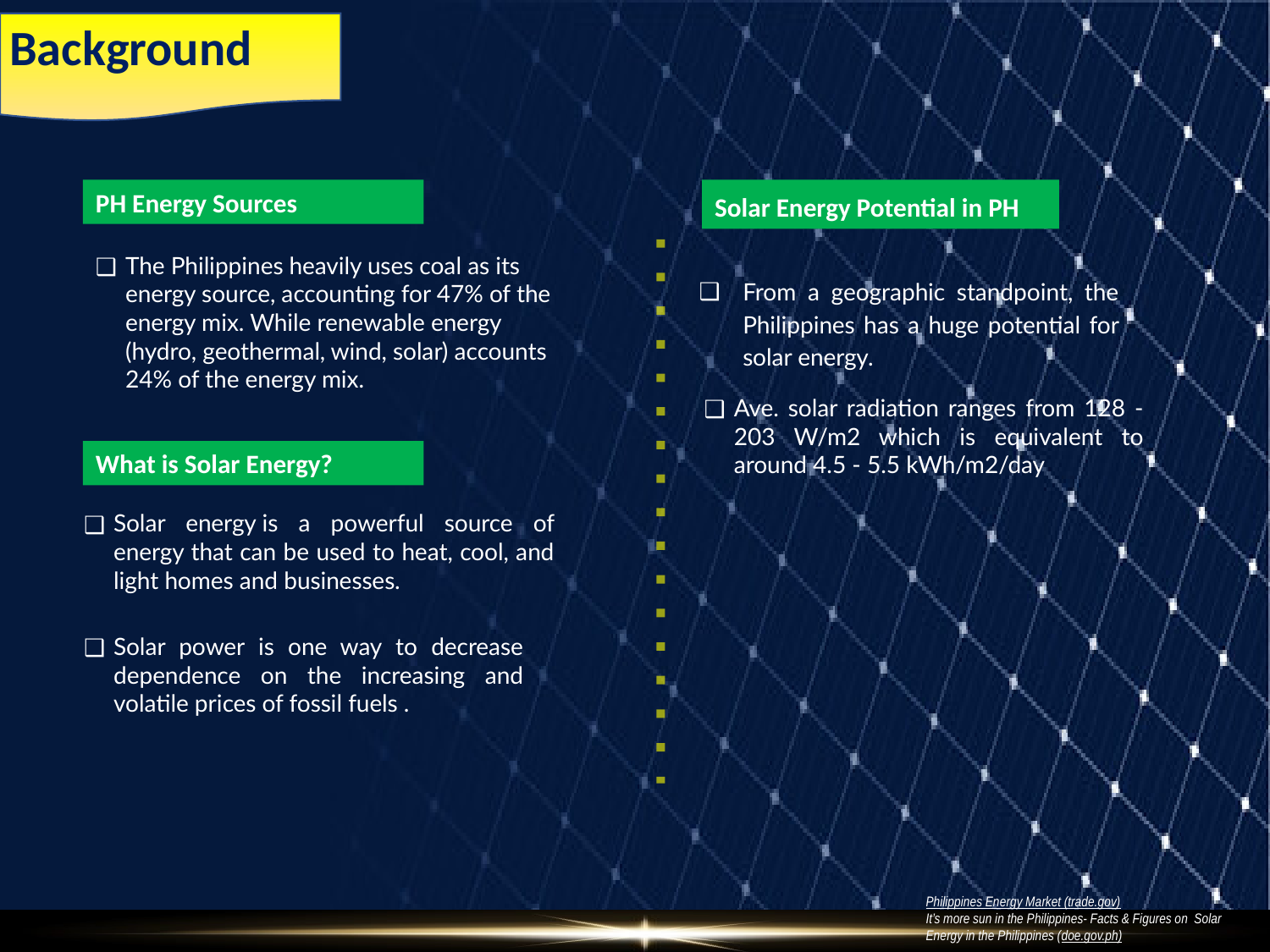

Background

PH Energy Sources
Solar Energy Potential in PH
The Philippines heavily uses coal as its energy source, accounting for 47% of the energy mix. While renewable energy  (hydro, geothermal, wind, solar) accounts 24% of the energy mix.

From a geographic standpoint, the Philippines has a huge potential for solar energy.
Ave. solar radiation ranges from 128 - 203 W/m2 which is equivalent to around 4.5 - 5.5 kWh/m2/day
What is Solar Energy?
Solar energy is a powerful source of energy that can be used to heat, cool, and light homes and businesses.
Solar power is one way to decrease dependence on the increasing and volatile prices of fossil fuels .
Philippines Energy Market (trade.gov)
It’s more sun in the Philippines- Facts & Figures on  Solar Energy in the Philippines (doe.gov.ph)